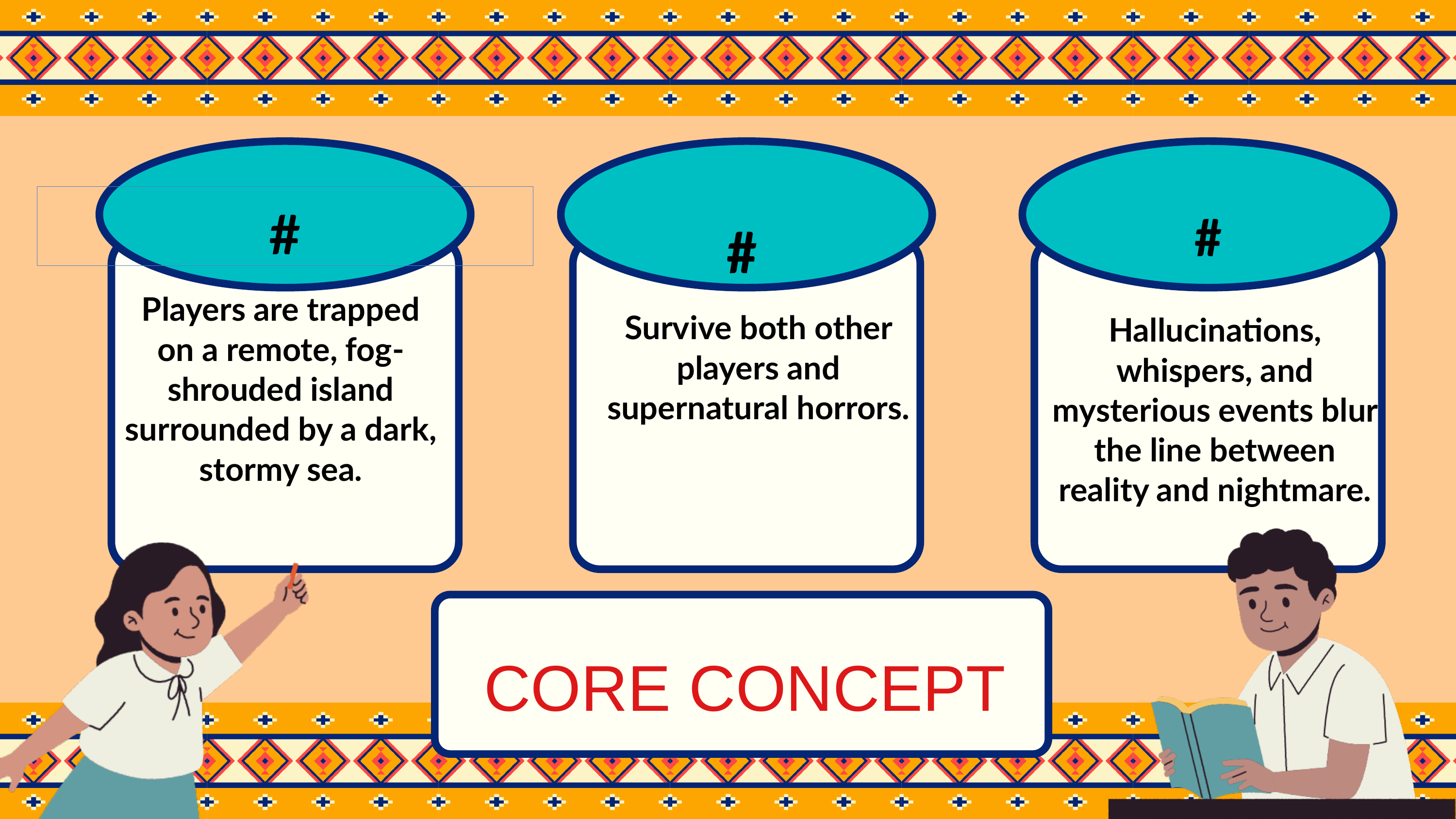

#

#
#

Players are trapped on a remote, fog-shrouded island surrounded by a dark, stormy sea.
Survive both other players and supernatural horrors.
Hallucinations, whispers, and mysterious events blur the line between reality and nightmare.

CORE CONCEPT